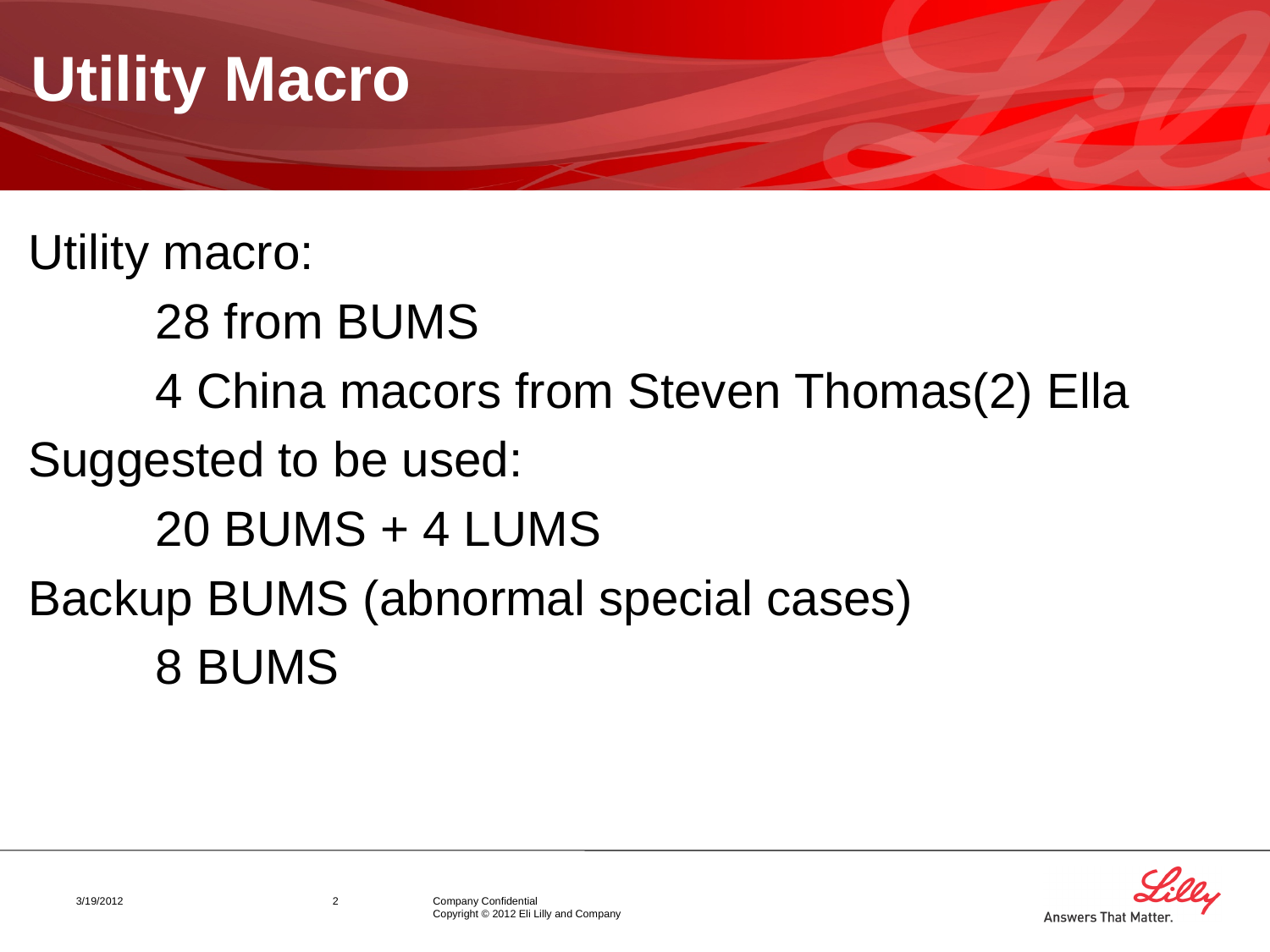

# Utility Macro
Utility macro:
	28 from BUMS
	4 China macors from Steven Thomas(2) Ella
Suggested to be used:
	20 BUMS + 4 LUMS
Backup BUMS (abnormal special cases)
	8 BUMS